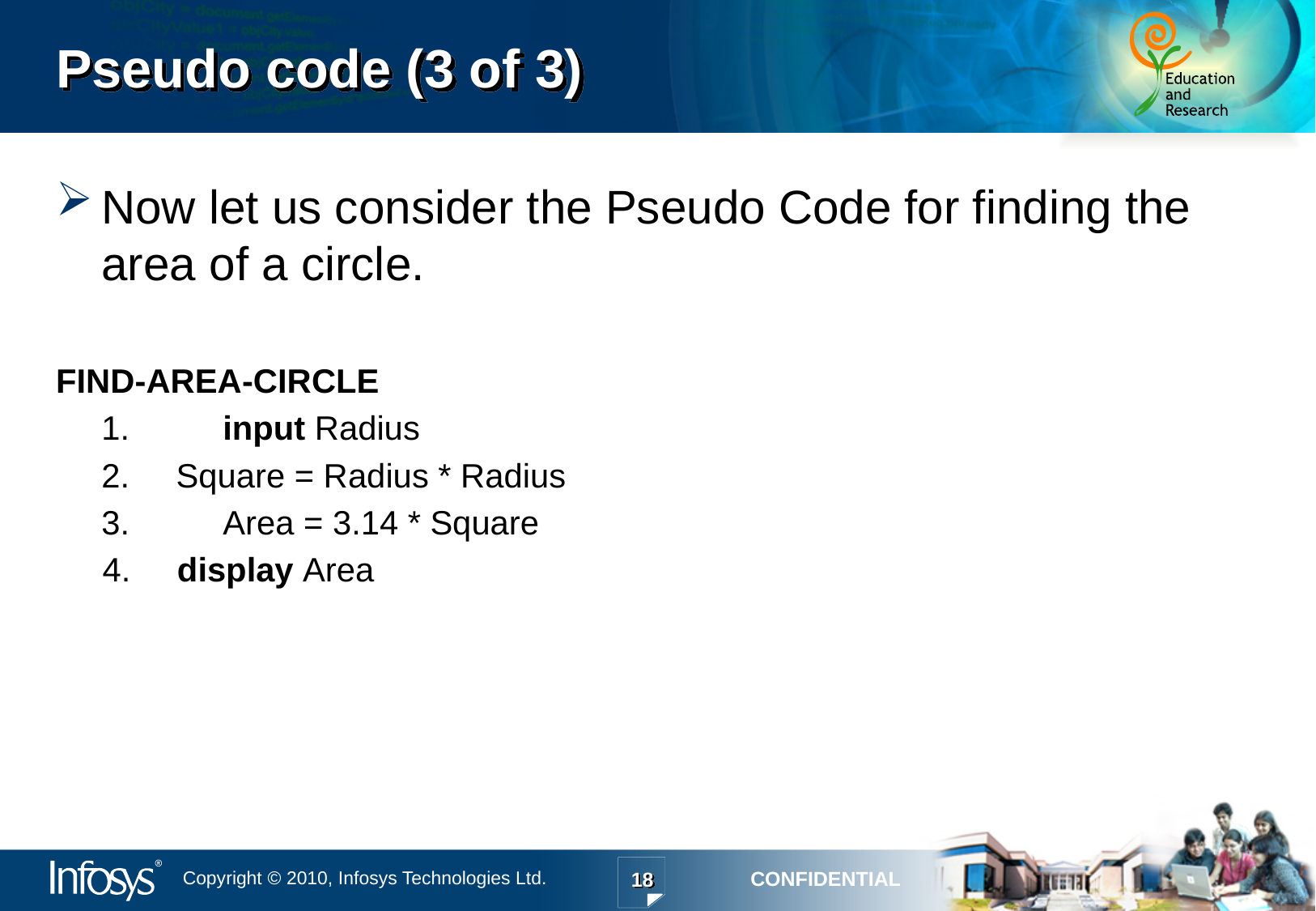

# Pseudo code (3 of 3)
Now let us consider the Pseudo Code for finding the area of a circle.

FIND-AREA-CIRCLE
	1. 	input Radius
	2.     Square = Radius * Radius
	3. 	Area = 3.14 * Square
     4.     display Area

18